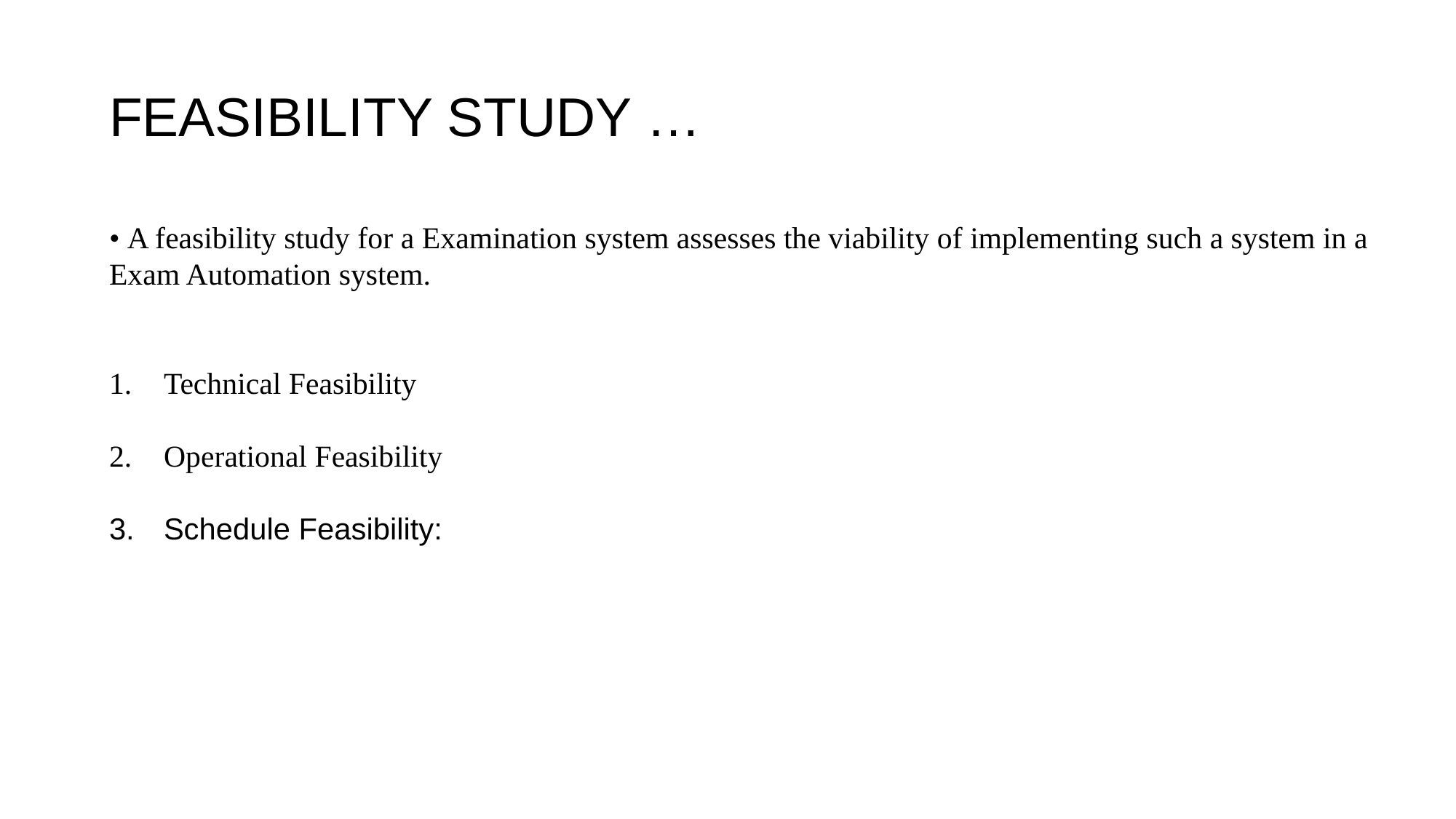

# FEASIBILITY STUDY …
• A feasibility study for a Examination system assesses the viability of implementing such a system in a Exam Automation system.

Technical Feasibility

Operational Feasibility

Schedule Feasibility: